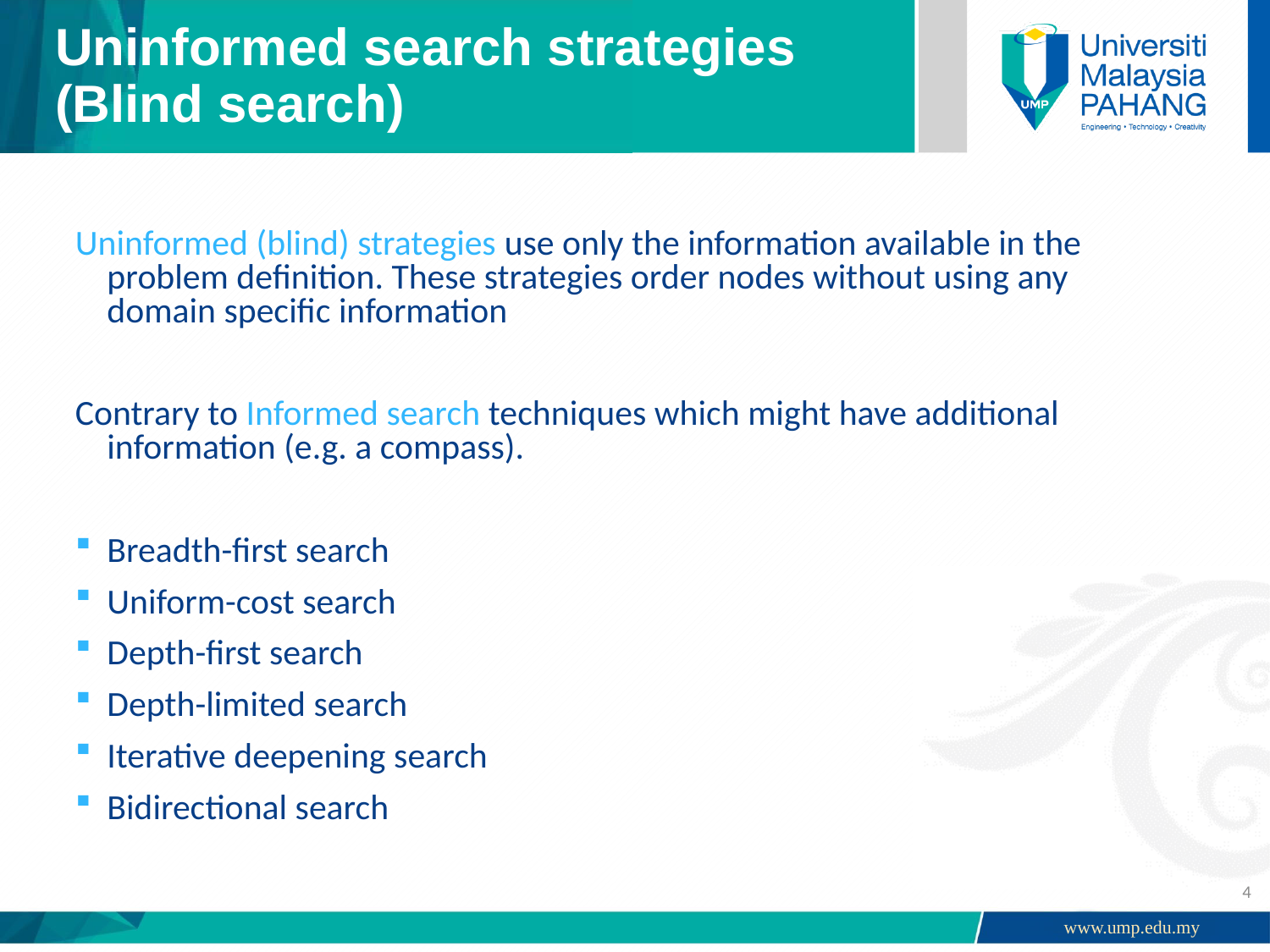

# Uninformed search strategies (Blind search)
Uninformed (blind) strategies use only the information available in the problem definition. These strategies order nodes without using any domain specific information

Contrary to Informed search techniques which might have additional information (e.g. a compass).

Breadth-first search
Uniform-cost search
Depth-first search
Depth-limited search
Iterative deepening search
Bidirectional search

4